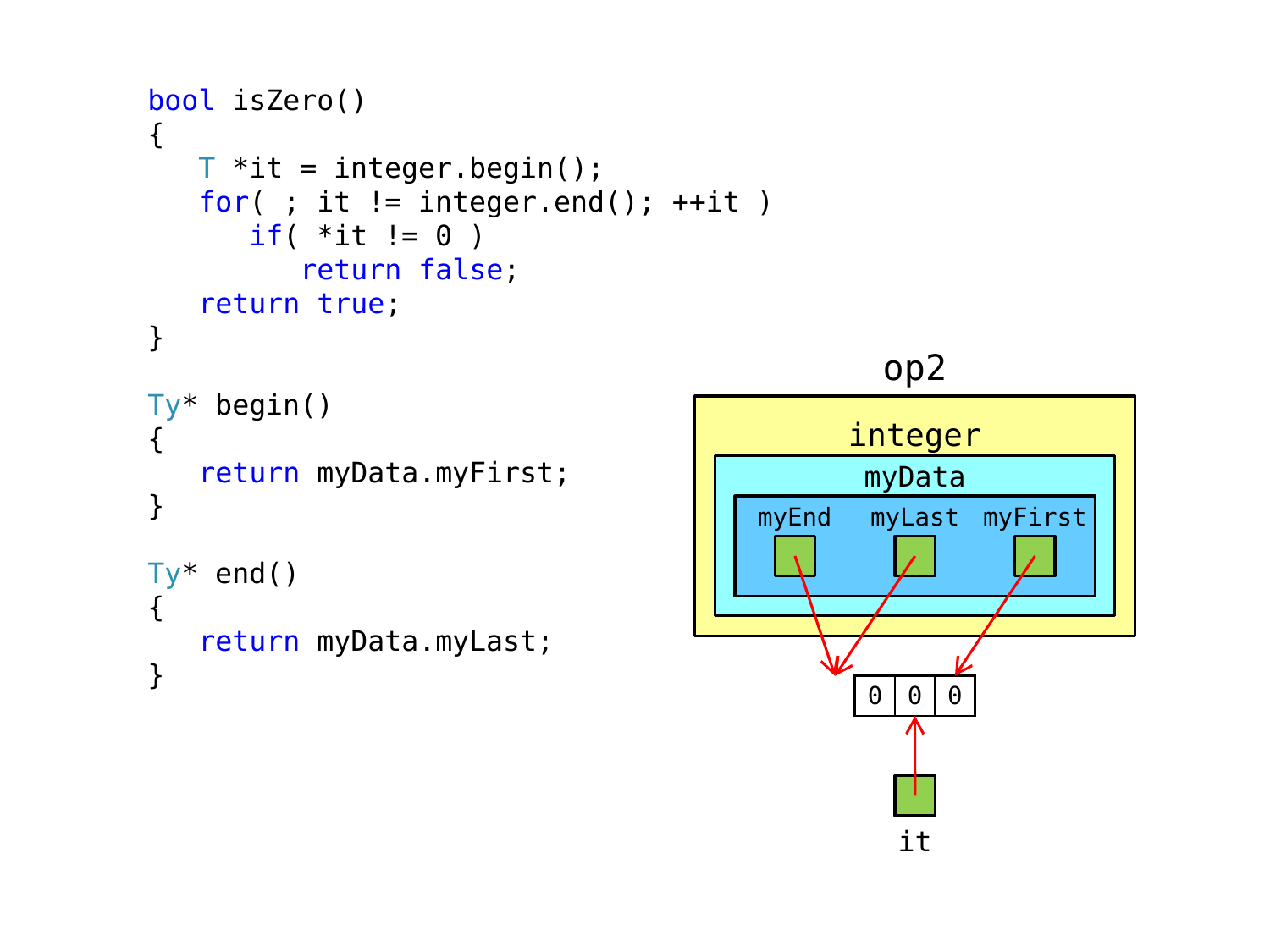

bool isZero()
{
   T *it = integer.begin();
   for( ; it != integer.end(); ++it )
      if( *it != 0 )
         return false;
   return true;
}

Ty* begin()
{
   return myData.myFirst;
}

Ty* end()
{
   return myData.myLast;
}
op2

integer
myData

myFirst
myEnd
myLast

| 0 | 0 | 0 |
| --- | --- | --- |

it